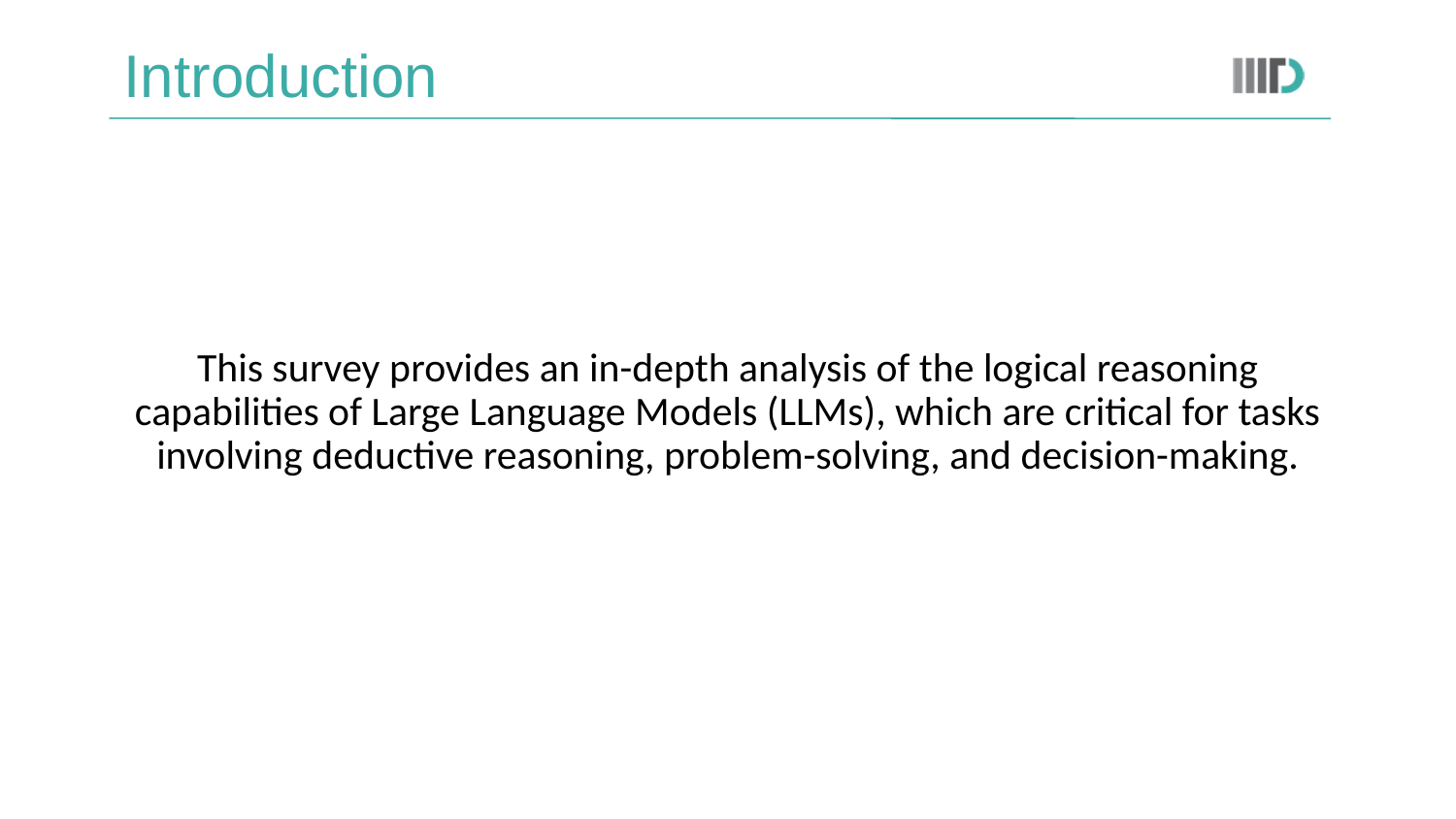

# Introduction

This survey provides an in-depth analysis of the logical reasoning capabilities of Large Language Models (LLMs), which are critical for tasks involving deductive reasoning, problem-solving, and decision-making.